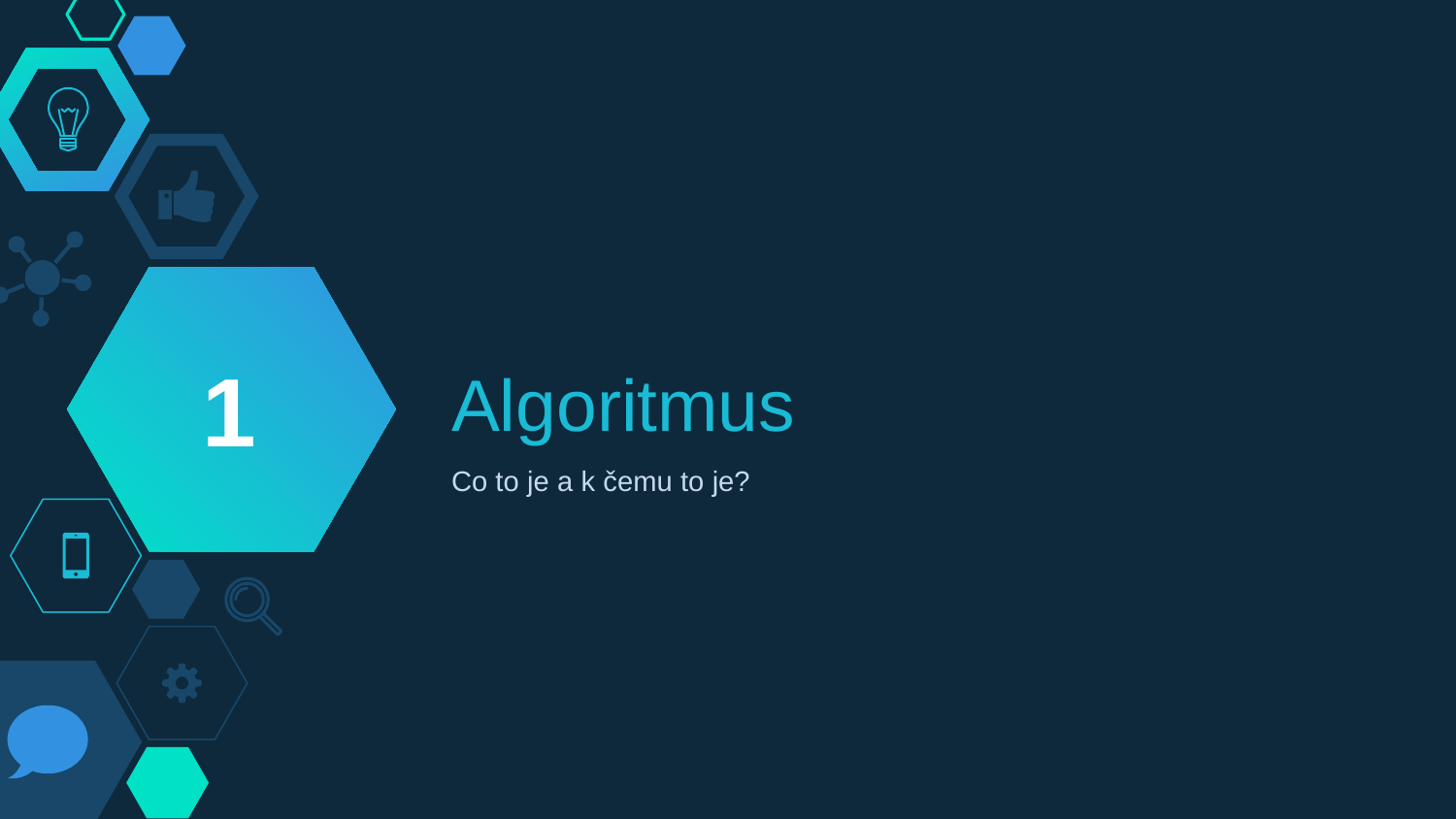

1
# Algoritmus
Co to je a k čemu to je?